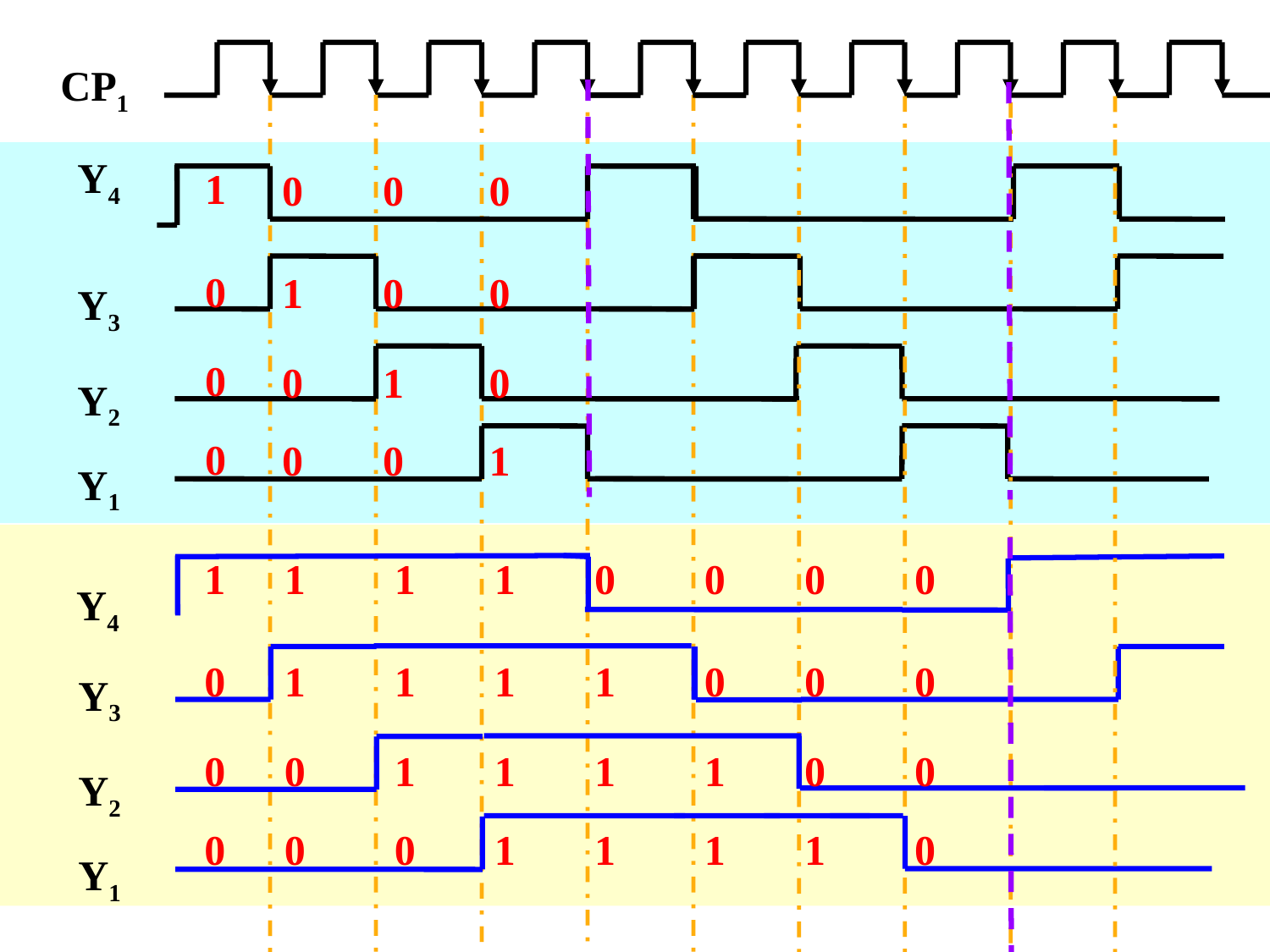

CP1

Y4
1
0
0
0
0
1
0
0
0
0
1
0
0
0
0
1

Y3

Y2

Y1

1
0
0
0
1
1
0
0
1
1
1
0
1
1
1
1
0
1
1
1
0
0
1
1
0
0
0
1
0
0
0
0

Y4

Y3

Y2

Y1